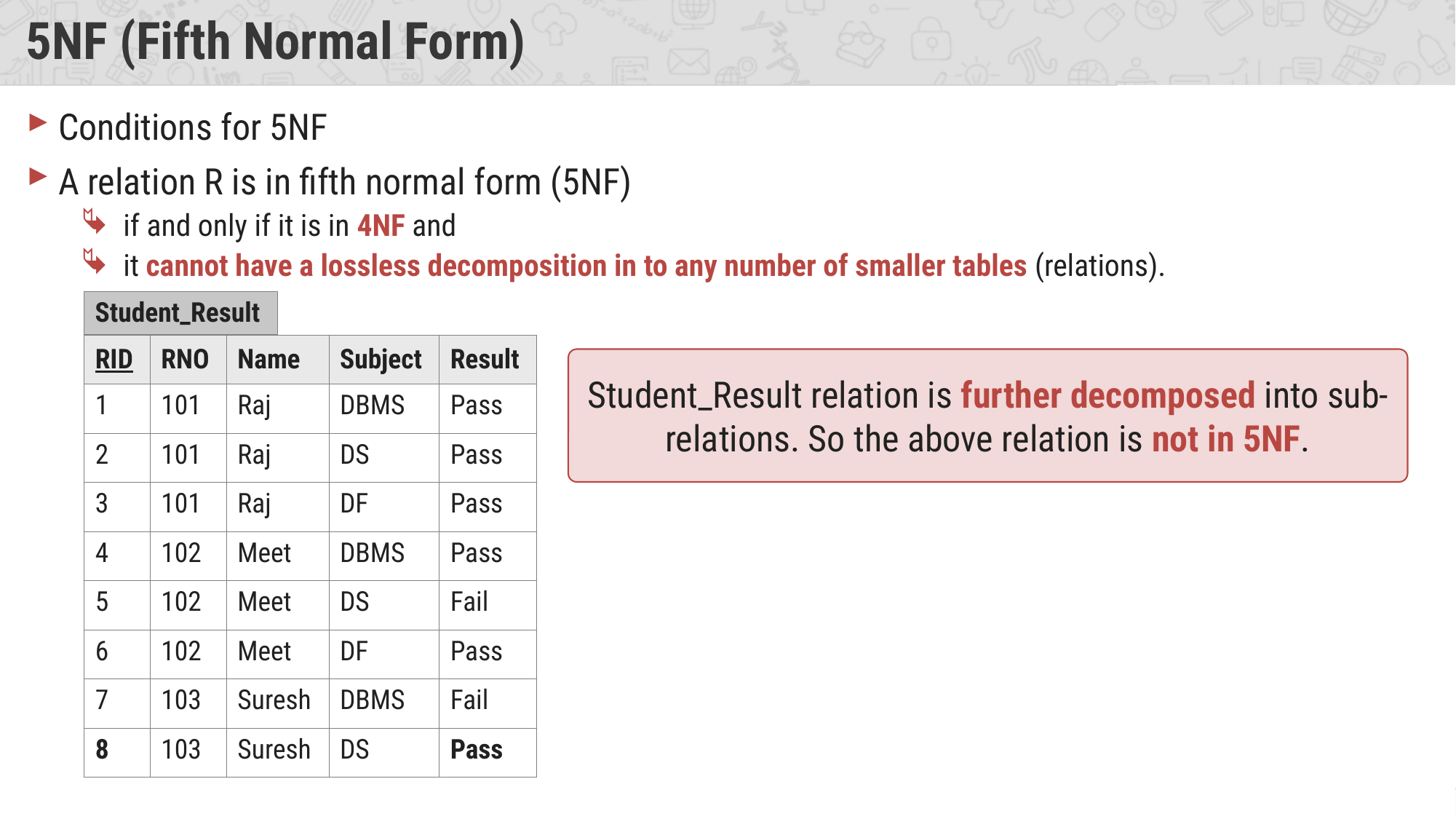

# 5NF (Fifth Normal Form)

Conditions for 5NF
A relation R is in fifth normal form (5NF)
if and only if it is in 4NF and
it cannot have a lossless decomposition in to any number of smaller tables (relations).
| Student\_Result |
| --- |
| RID | RNO | Name | Subject | Result |
| --- | --- | --- | --- | --- |
| 1 | 101 | Raj | DBMS | Pass |
| 2 | 101 | Raj | DS | Pass |
| 3 | 101 | Raj | DF | Pass |
| 4 | 102 | Meet | DBMS | Pass |
| 5 | 102 | Meet | DS | Fail |
| 6 | 102 | Meet | DF | Pass |
| 7 | 103 | Suresh | DBMS | Fail |
| 8 | 103 | Suresh | DS | Pass |
Student_Result relation is further decomposed into sub-relations. So the above relation is not in 5NF.